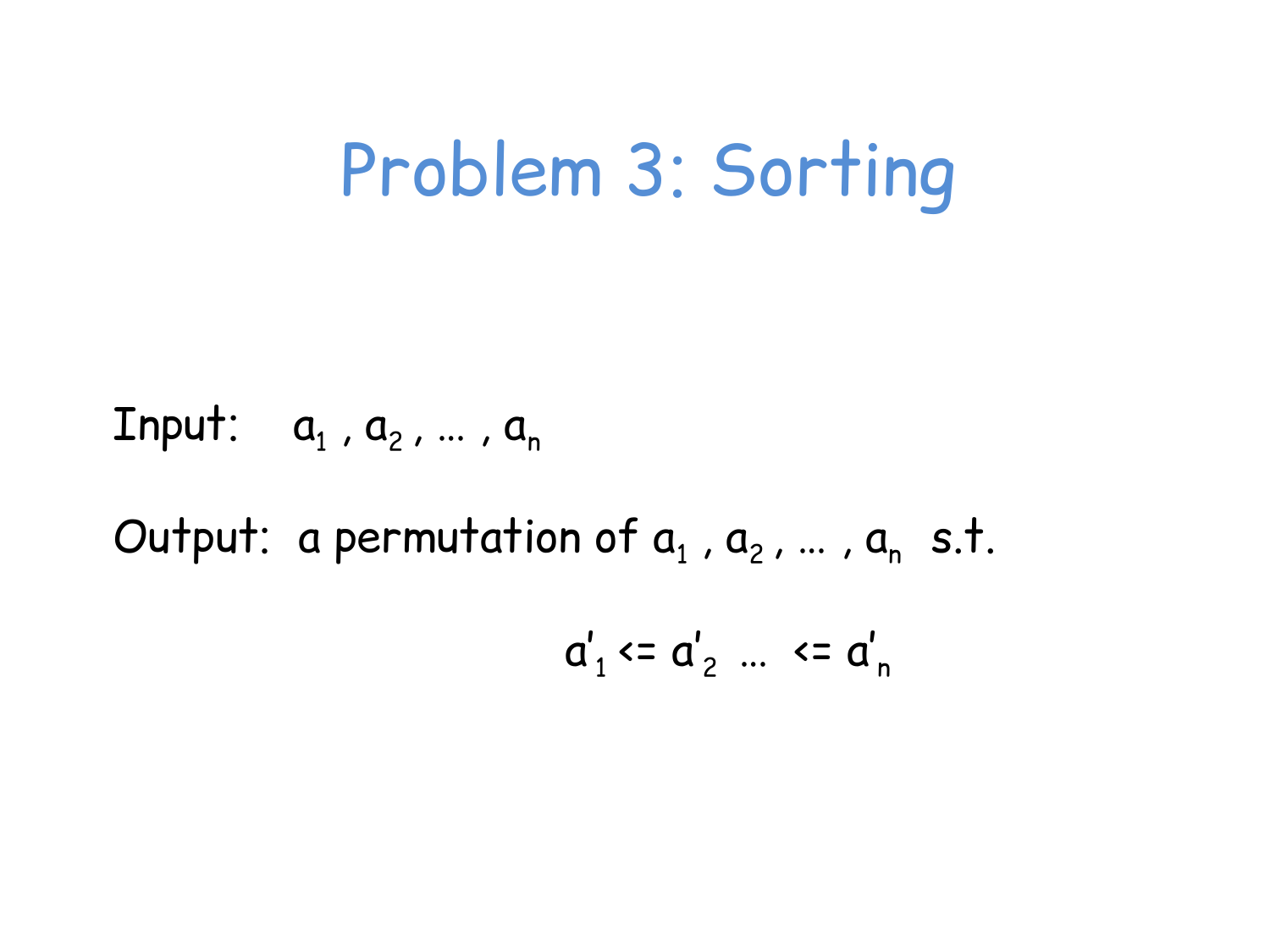

# Problem 3: Sorting
Input:    a1 , a2 , … , an

Output:  a permutation of a1 , a2 , … , an    s.t.

            a’1 <= a’2  …  <= a’n